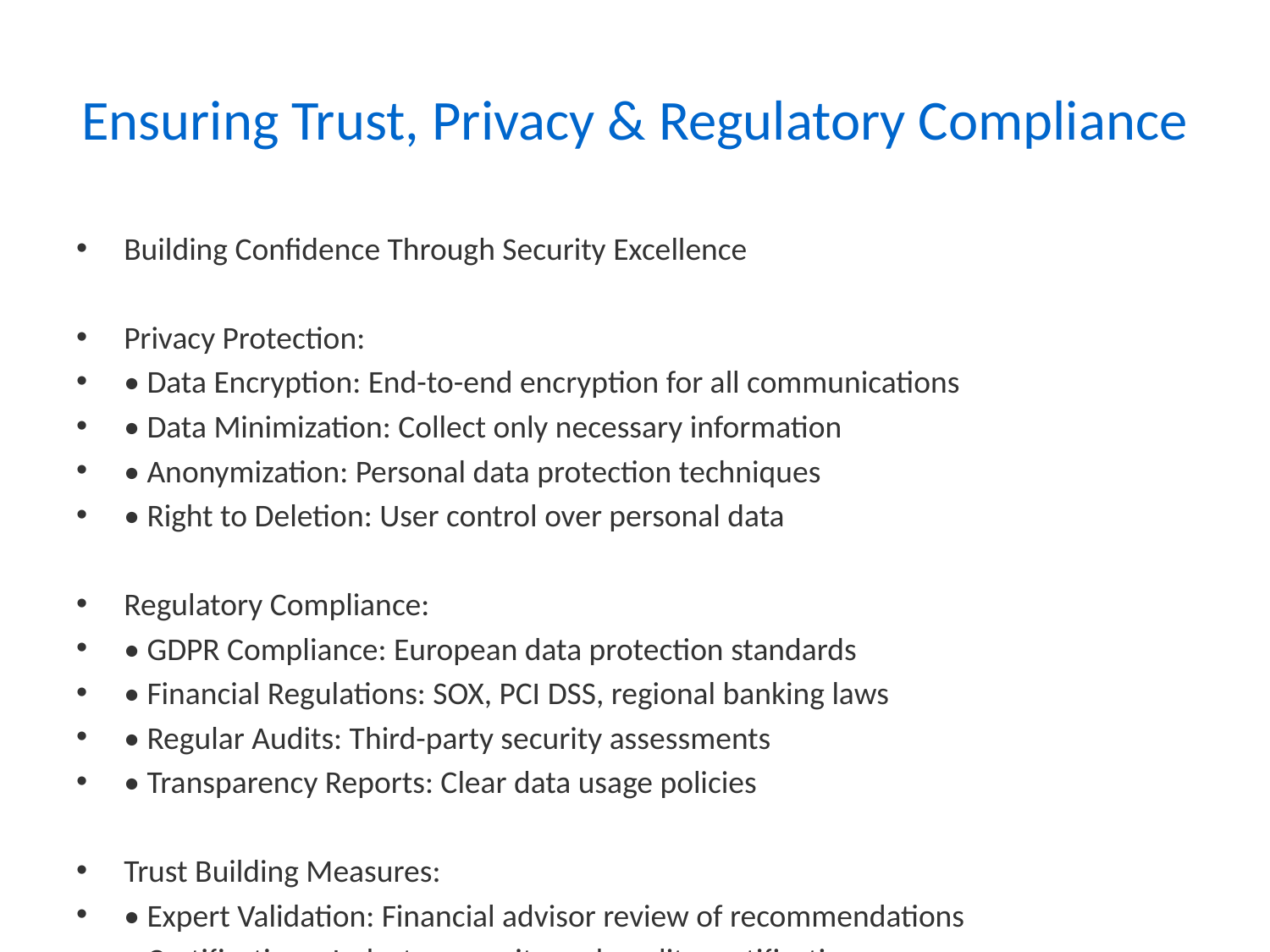

# Ensuring Trust, Privacy & Regulatory Compliance
Building Confidence Through Security Excellence

Privacy Protection:
• Data Encryption: End-to-end encryption for all communications
• Data Minimization: Collect only necessary information
• Anonymization: Personal data protection techniques
• Right to Deletion: User control over personal data

Regulatory Compliance:
• GDPR Compliance: European data protection standards
• Financial Regulations: SOX, PCI DSS, regional banking laws
• Regular Audits: Third-party security assessments
• Transparency Reports: Clear data usage policies

Trust Building Measures:
• Expert Validation: Financial advisor review of recommendations
• Certifications: Industry security and quality certifications
• Human Escalation: Access to human financial advisors
• Feedback Loops: Continuous improvement based on user input